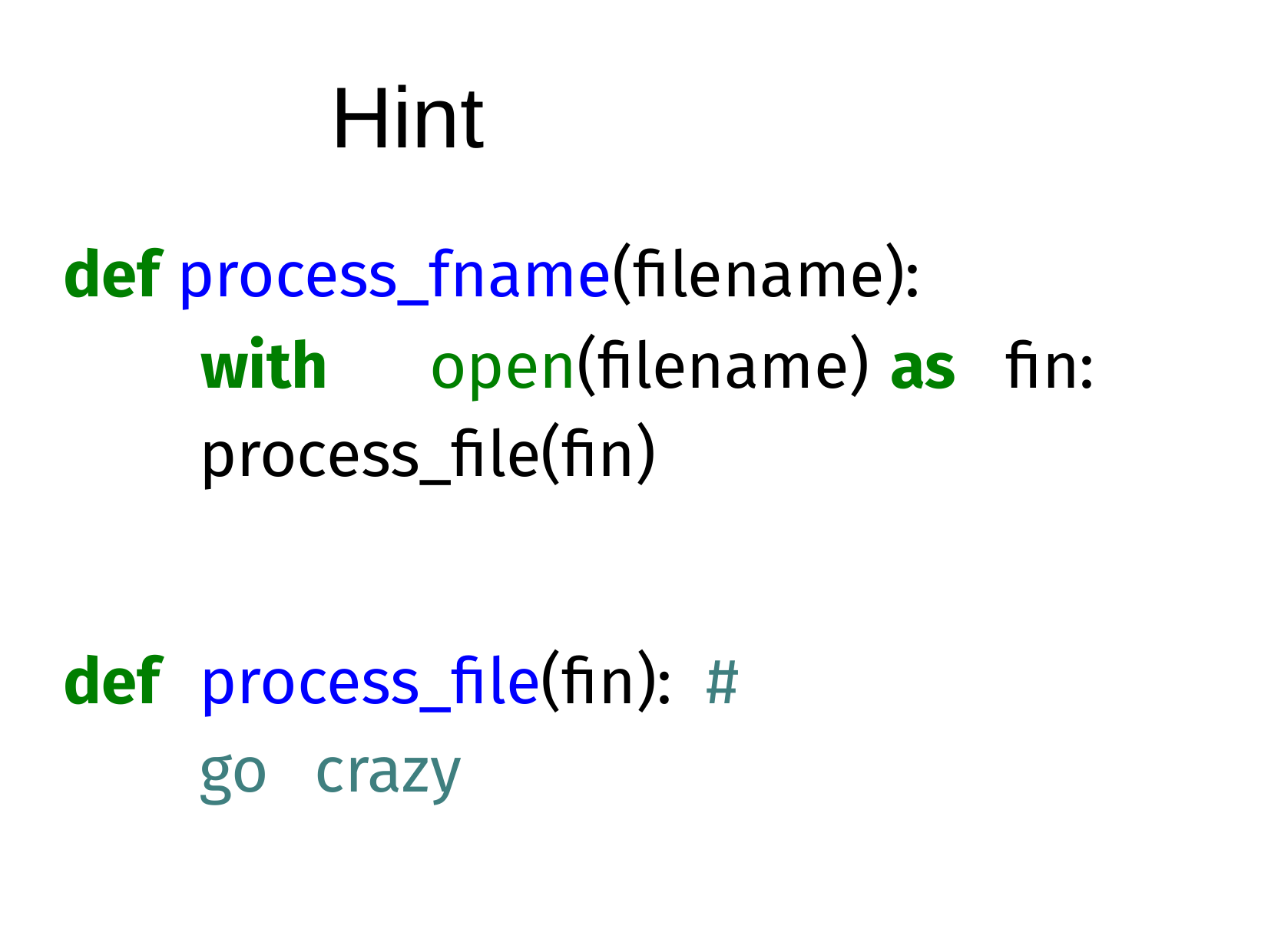

# Hint
def	process_fname(filename):
with	open(filename)	as	fin:  process_file(fin)

def	process_file(fin):  #	go	crazy